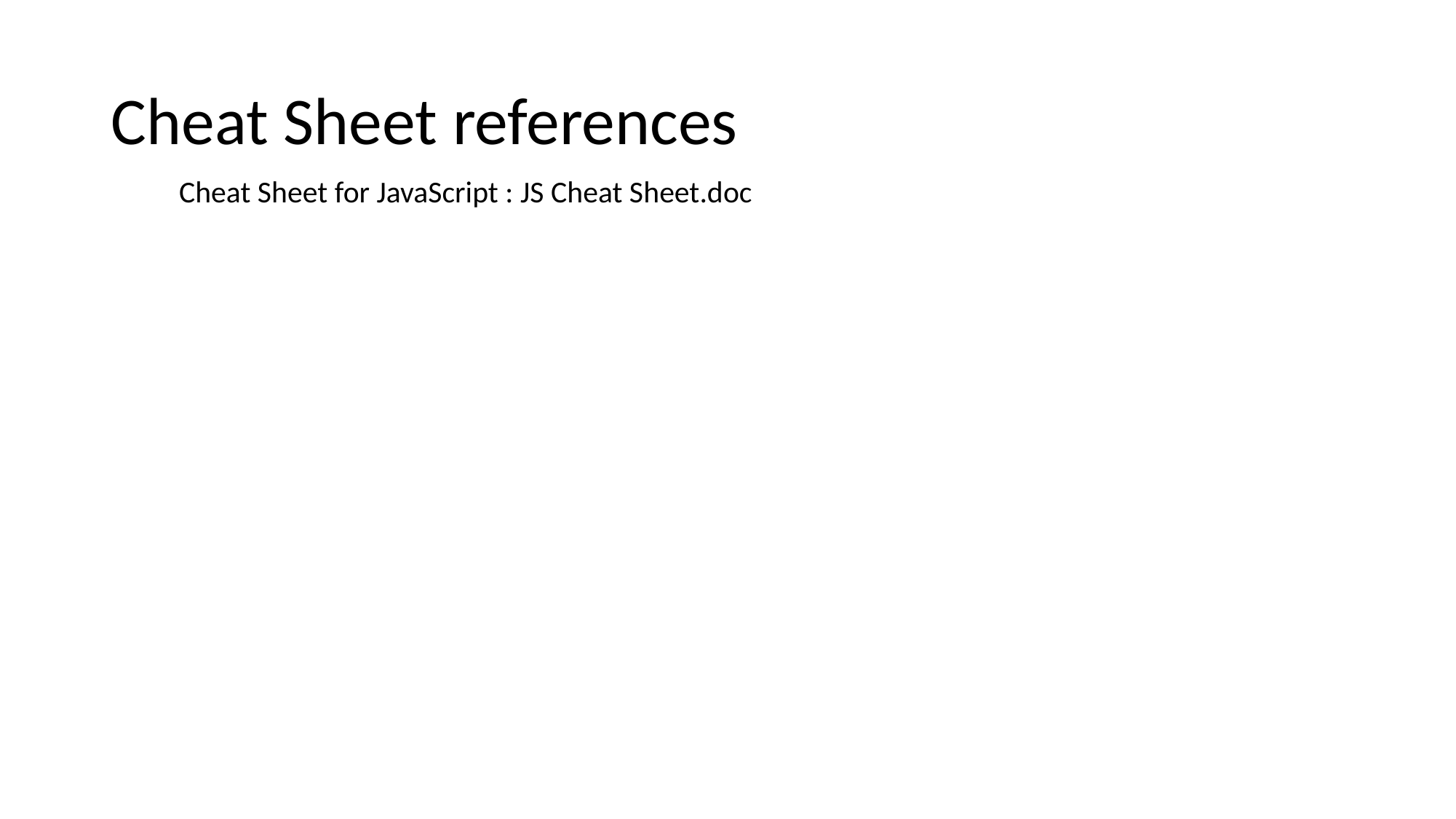

# Cheat Sheet references
Cheat Sheet for JavaScript : JS Cheat Sheet.doc